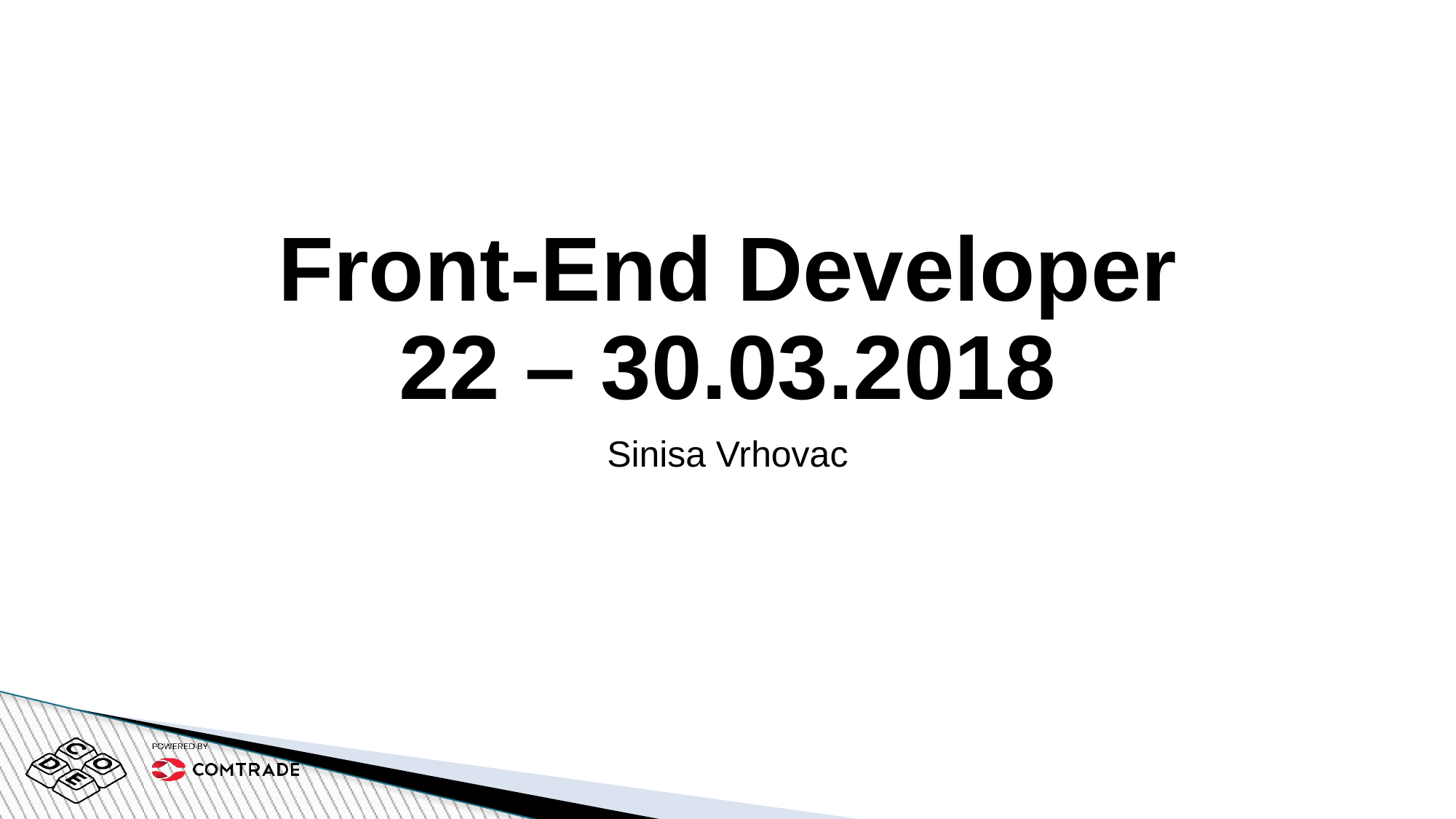

# Front-End Developer 22 – 30.03.2018
Sinisa Vrhovac